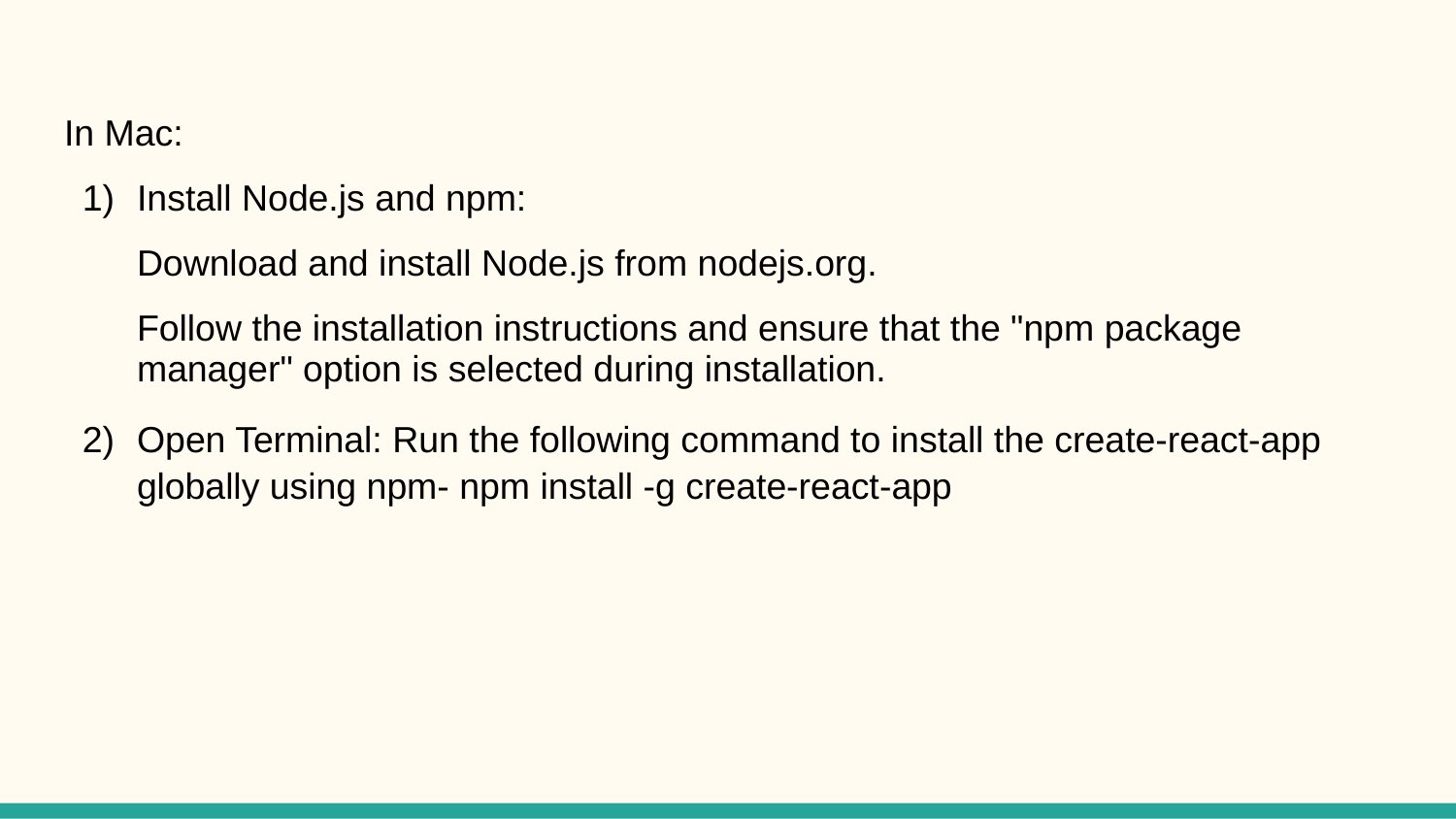

In Mac:
Install Node.js and npm:
Download and install Node.js from nodejs.org.
Follow the installation instructions and ensure that the "npm package manager" option is selected during installation.
Open Terminal: Run the following command to install the create-react-app globally using npm- npm install -g create-react-app